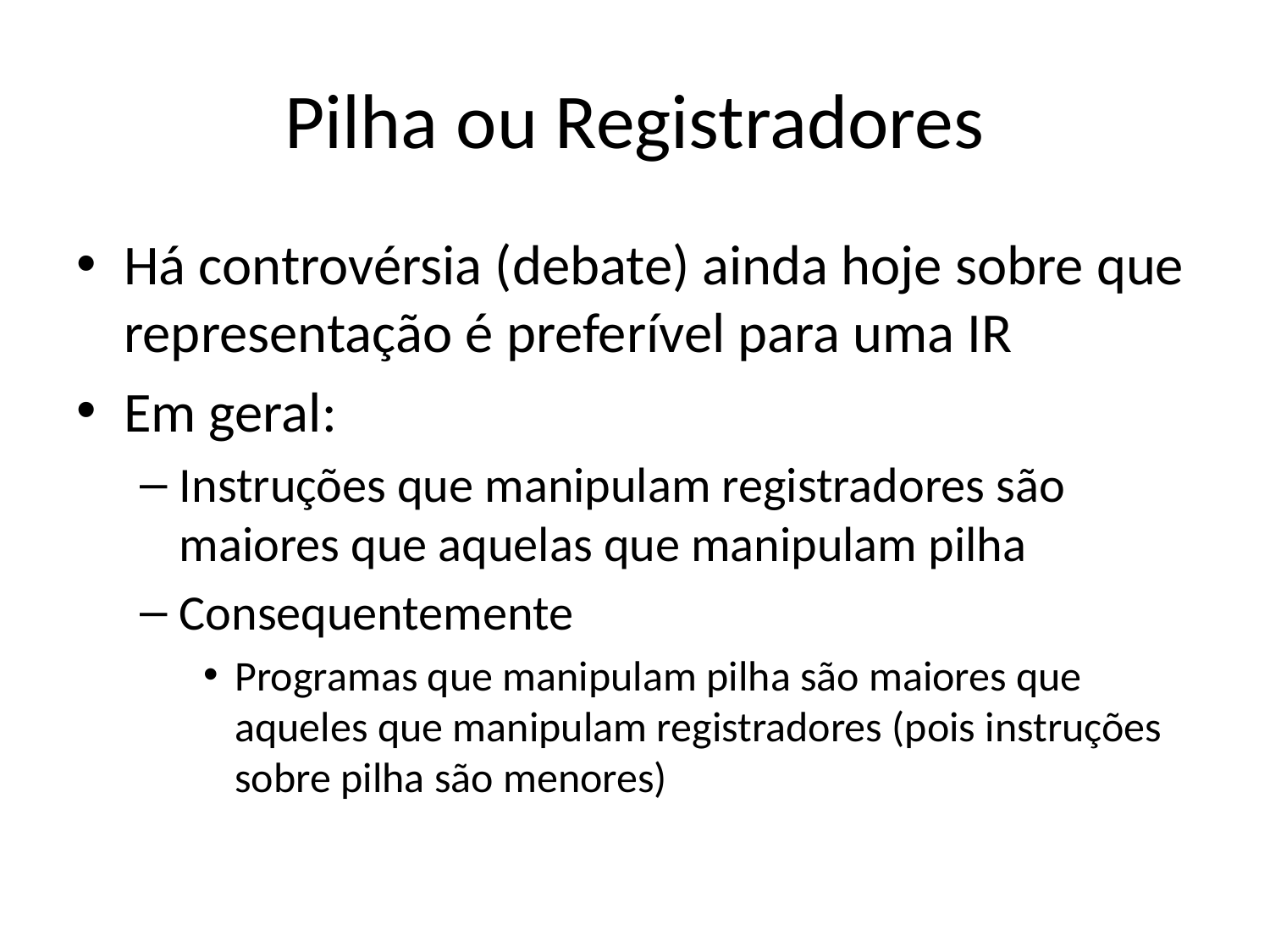

# Pilha ou Registradores
Há controvérsia (debate) ainda hoje sobre que representação é preferível para uma IR
Em geral:
Instruções que manipulam registradores são maiores que aquelas que manipulam pilha
Consequentemente
Programas que manipulam pilha são maiores que aqueles que manipulam registradores (pois instruções sobre pilha são menores)